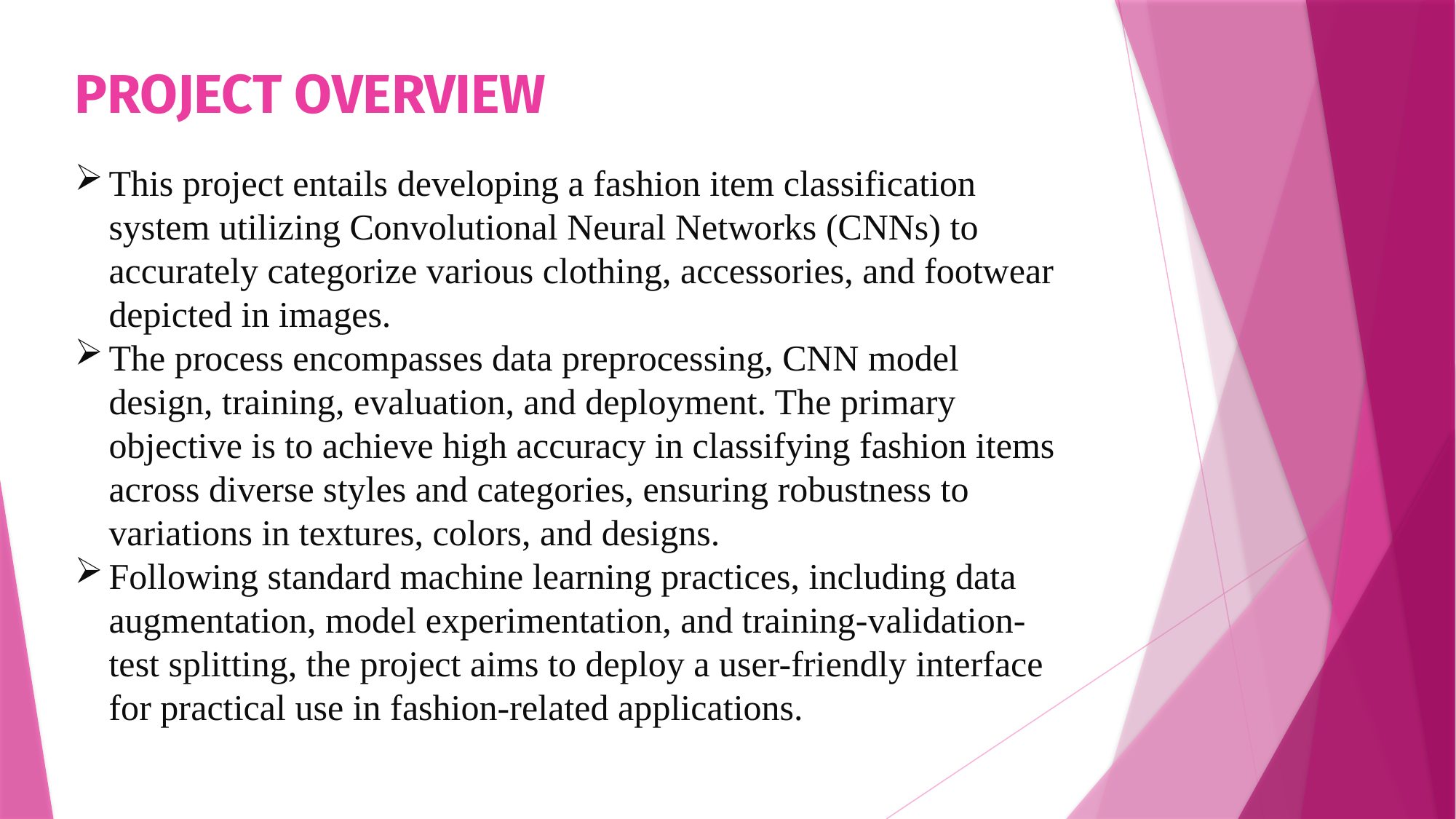

PROJECT OVERVIEW
This project entails developing a fashion item classification system utilizing Convolutional Neural Networks (CNNs) to accurately categorize various clothing, accessories, and footwear depicted in images.
The process encompasses data preprocessing, CNN model design, training, evaluation, and deployment. The primary objective is to achieve high accuracy in classifying fashion items across diverse styles and categories, ensuring robustness to variations in textures, colors, and designs.
Following standard machine learning practices, including data augmentation, model experimentation, and training-validation-test splitting, the project aims to deploy a user-friendly interface for practical use in fashion-related applications.